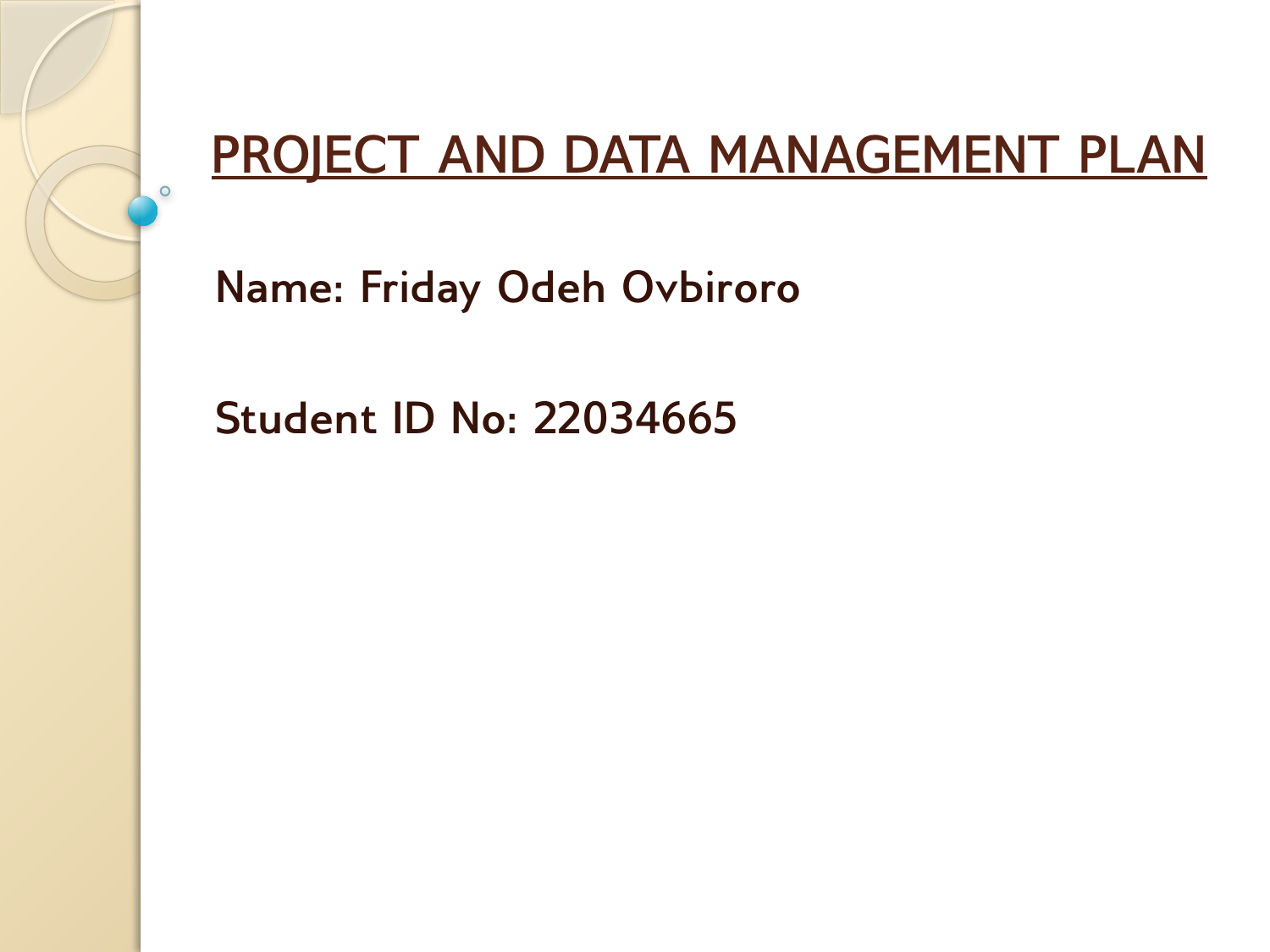

# PROJECT AND DATA MANAGEMENT PLAN
Name: Friday Odeh Ovbiroro

Student ID No: 22034665